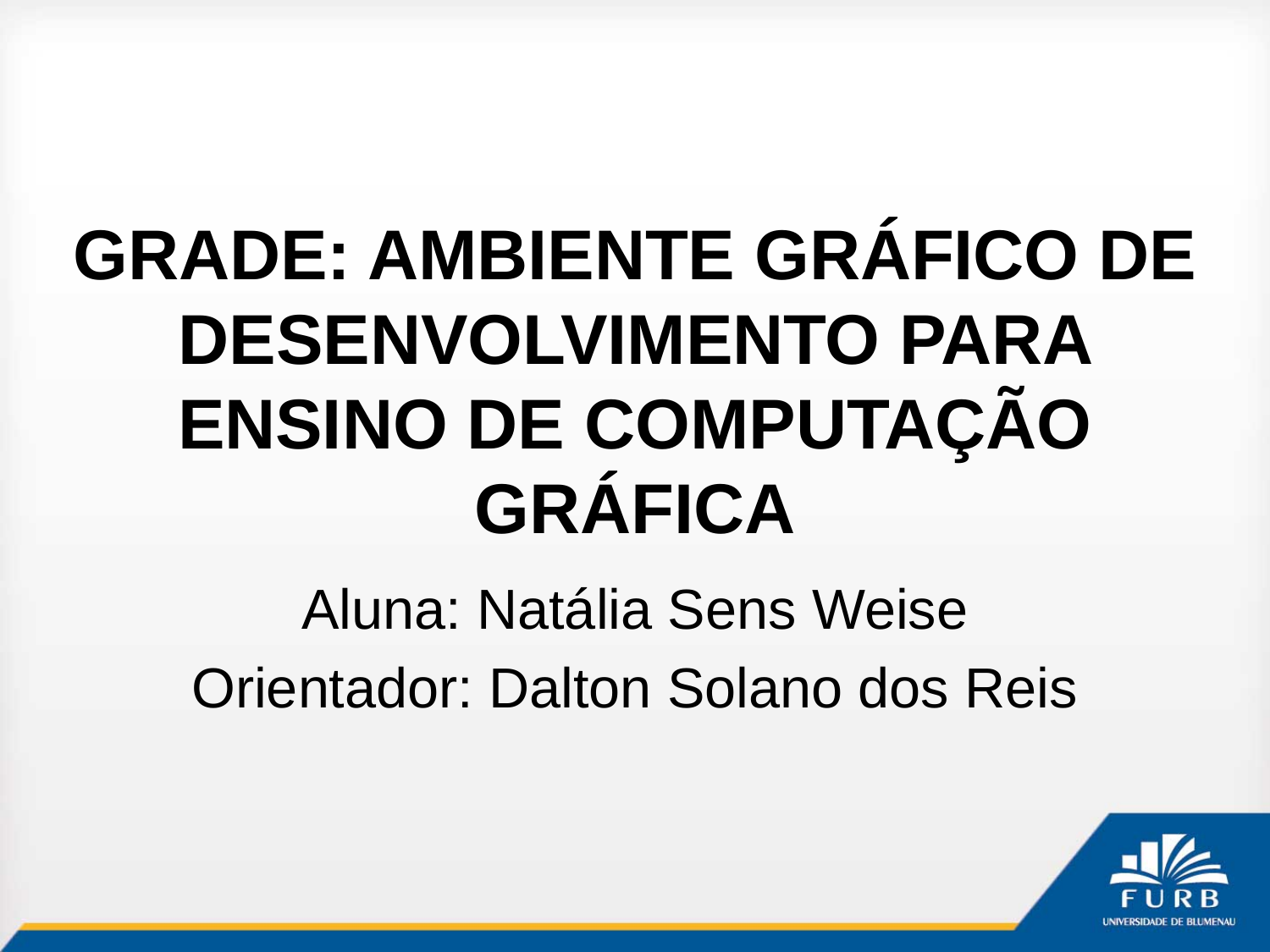

# GRADE: AMBIENTE GRÁFICO DE DESENVOLVIMENTO PARA ENSINO DE COMPUTAÇÃO GRÁFICA
Aluna: Natália Sens Weise
Orientador: Dalton Solano dos Reis